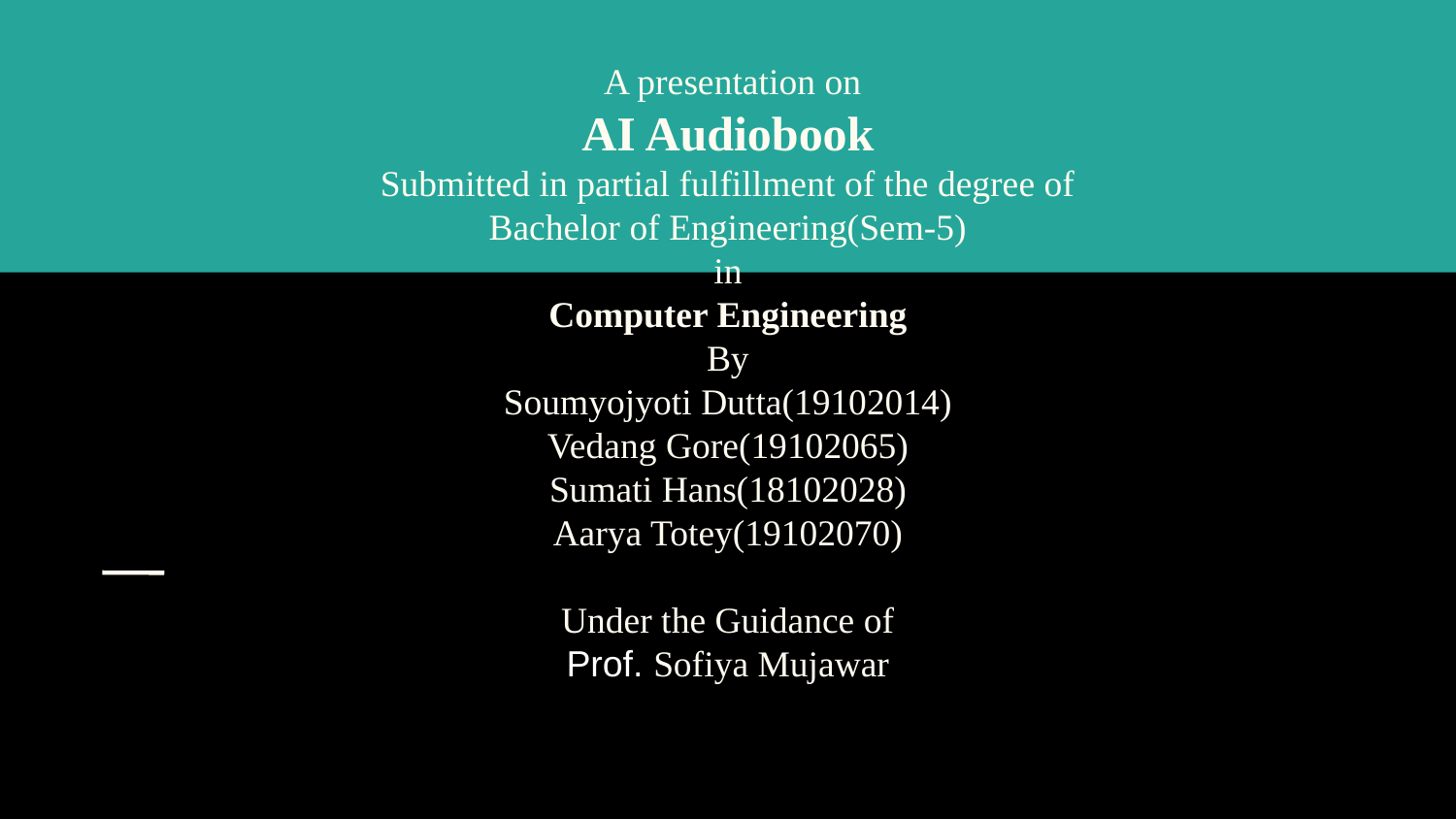

A presentation on
AI Audiobook
Submitted in partial fulfillment of the degree of
Bachelor of Engineering(Sem-5)
in
Computer Engineering
By
Soumyojyoti Dutta(19102014)
Vedang Gore(19102065)
Sumati Hans(18102028)
Aarya Totey(19102070)
Under the Guidance of
Prof. Sofiya Mujawar